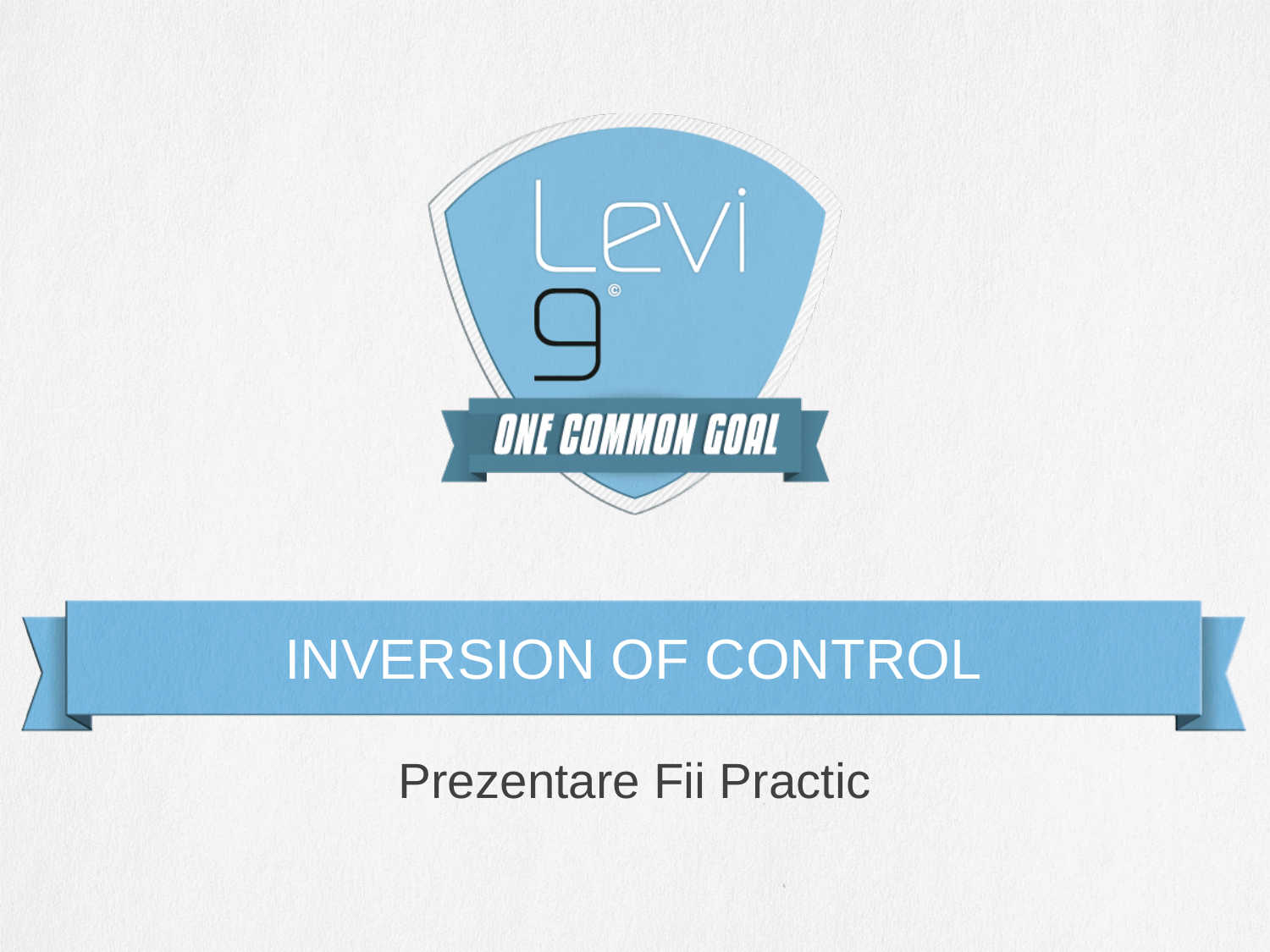

# Inversion oF Control
Prezentare Fii Practic